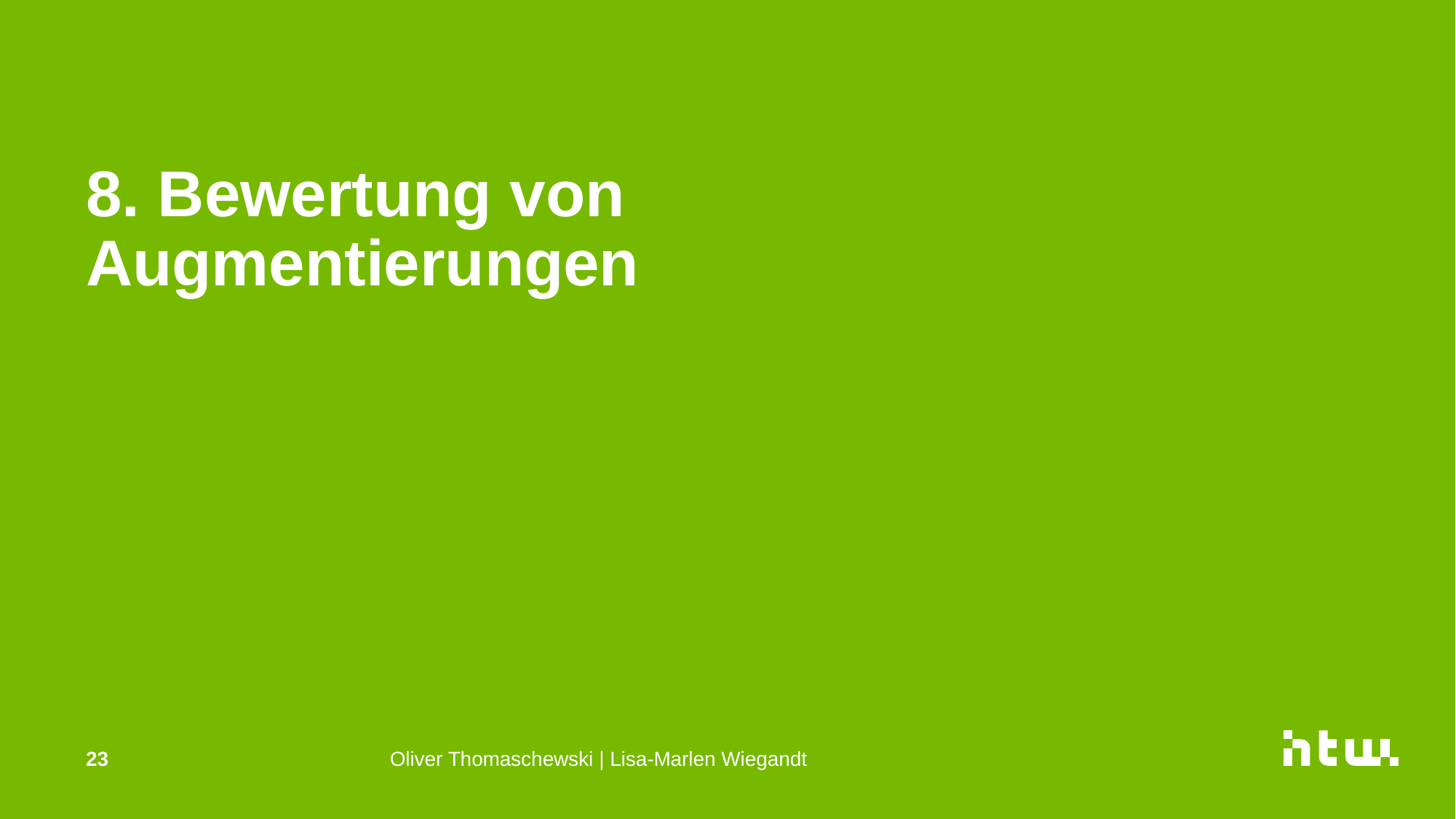

# 8. Bewertung von Augmentierungen
23
Oliver Thomaschewski | Lisa-Marlen Wiegandt